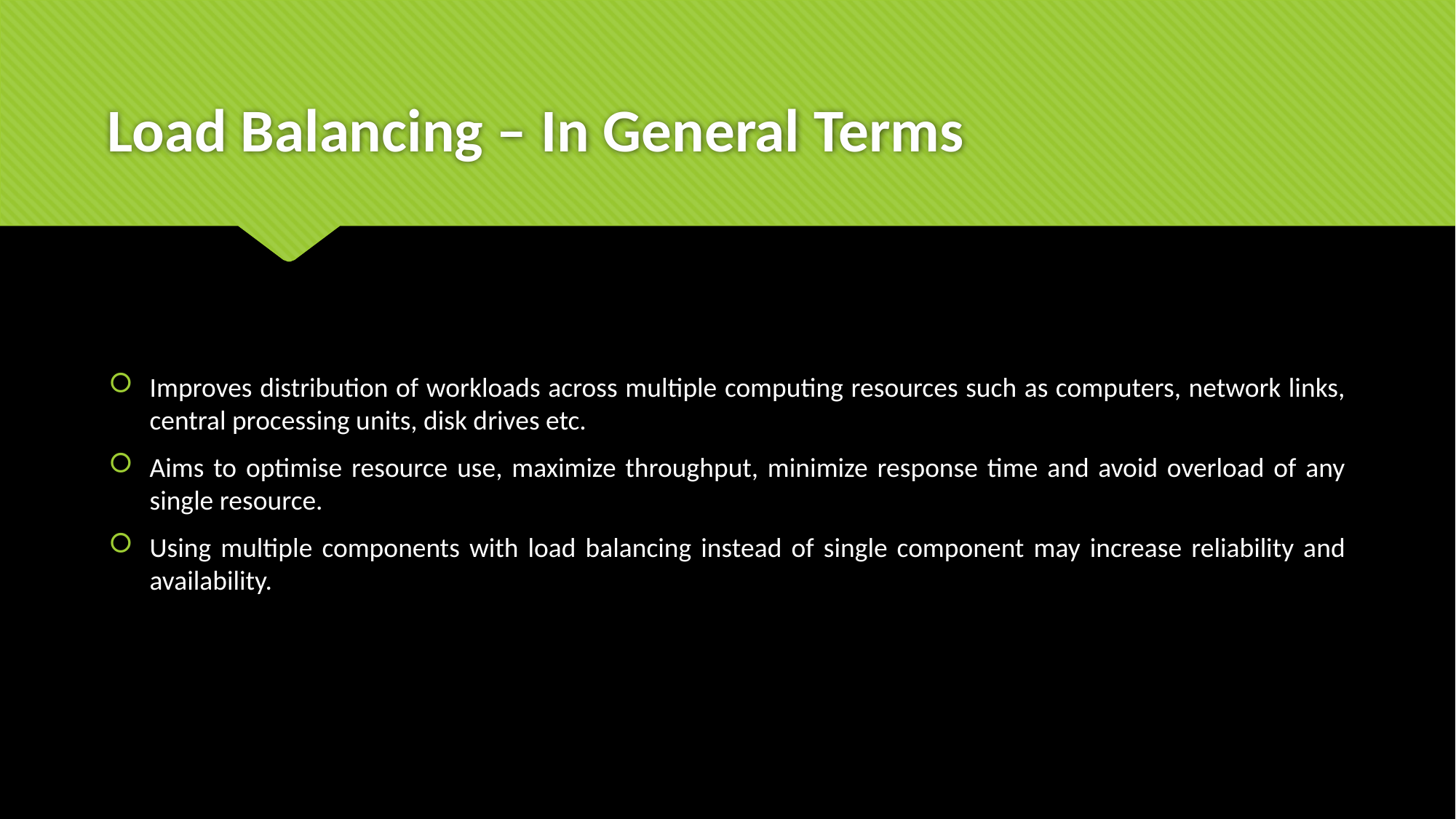

# Load Balancing – In General Terms
Improves distribution of workloads across multiple computing resources such as computers, network links, central processing units, disk drives etc.
Aims to optimise resource use, maximize throughput, minimize response time and avoid overload of any single resource.
Using multiple components with load balancing instead of single component may increase reliability and availability.